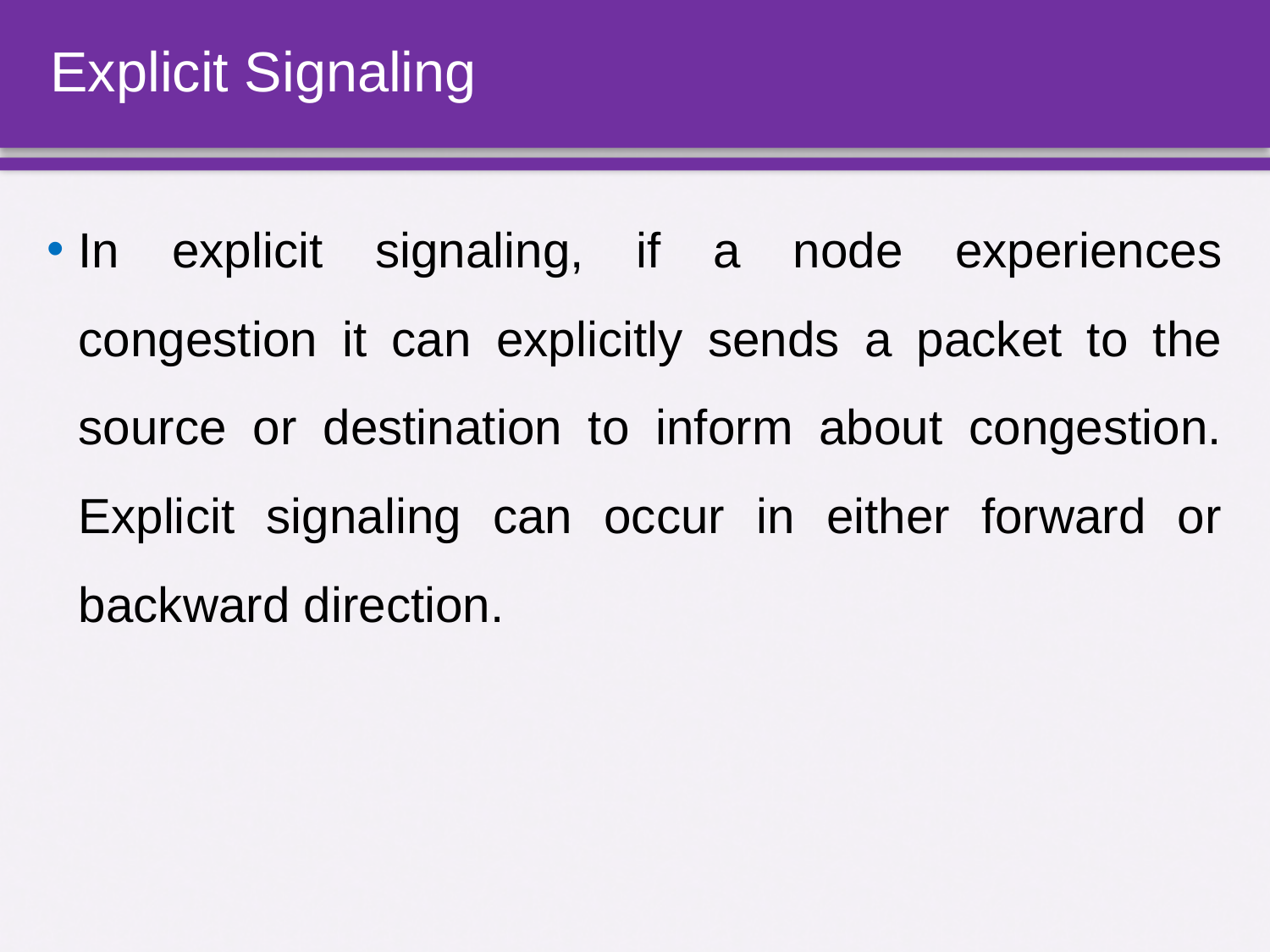

# Explicit Signaling
In explicit signaling, if a node experiences congestion it can explicitly sends a packet to the source or destination to inform about congestion. Explicit signaling can occur in either forward or backward direction.